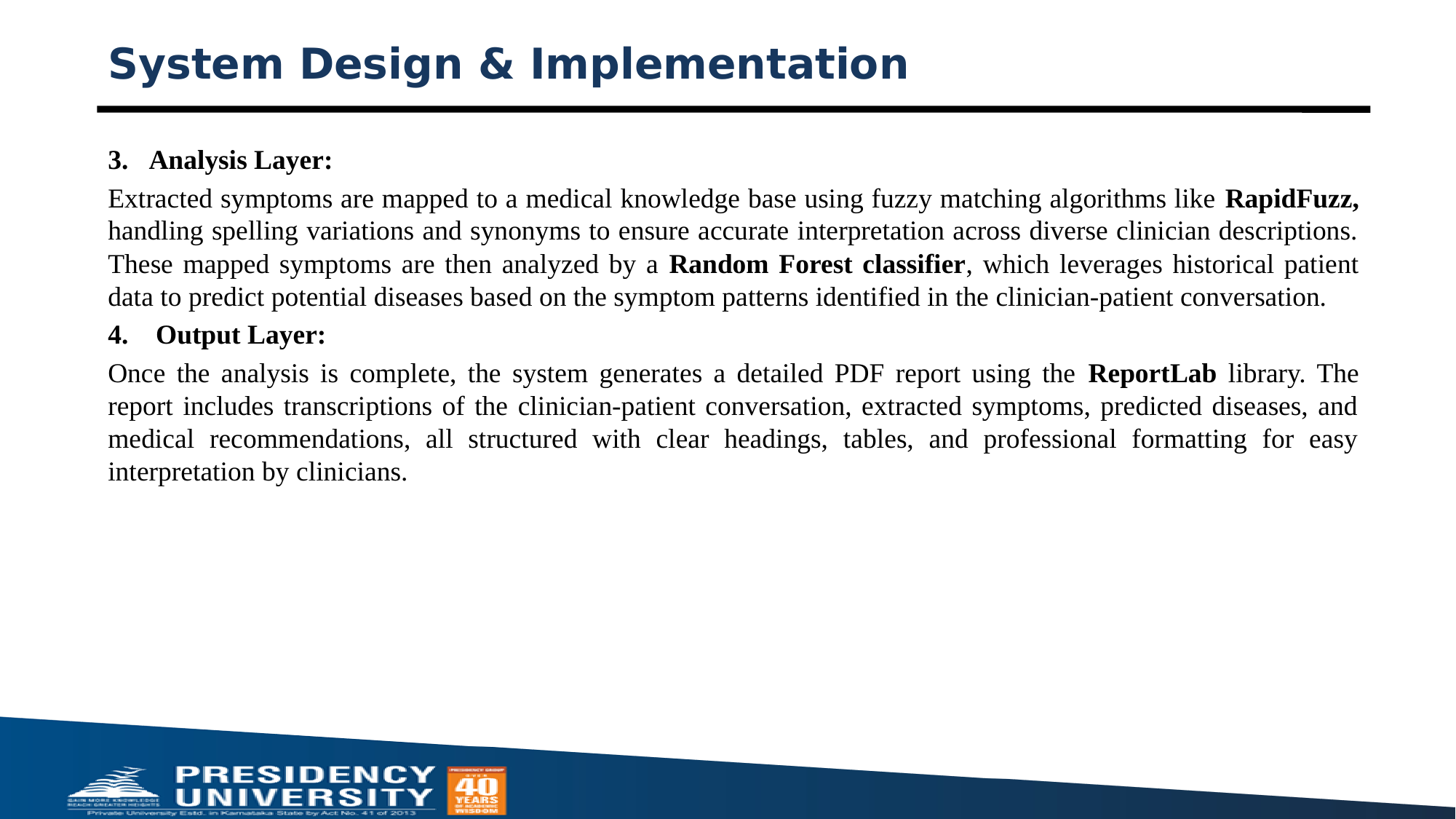

# System Design & Implementation
Analysis Layer:
Extracted symptoms are mapped to a medical knowledge base using fuzzy matching algorithms like RapidFuzz, handling spelling variations and synonyms to ensure accurate interpretation across diverse clinician descriptions. These mapped symptoms are then analyzed by a Random Forest classifier, which leverages historical patient data to predict potential diseases based on the symptom patterns identified in the clinician-patient conversation.
 Output Layer:
Once the analysis is complete, the system generates a detailed PDF report using the ReportLab library. The report includes transcriptions of the clinician-patient conversation, extracted symptoms, predicted diseases, and medical recommendations, all structured with clear headings, tables, and professional formatting for easy interpretation by clinicians.